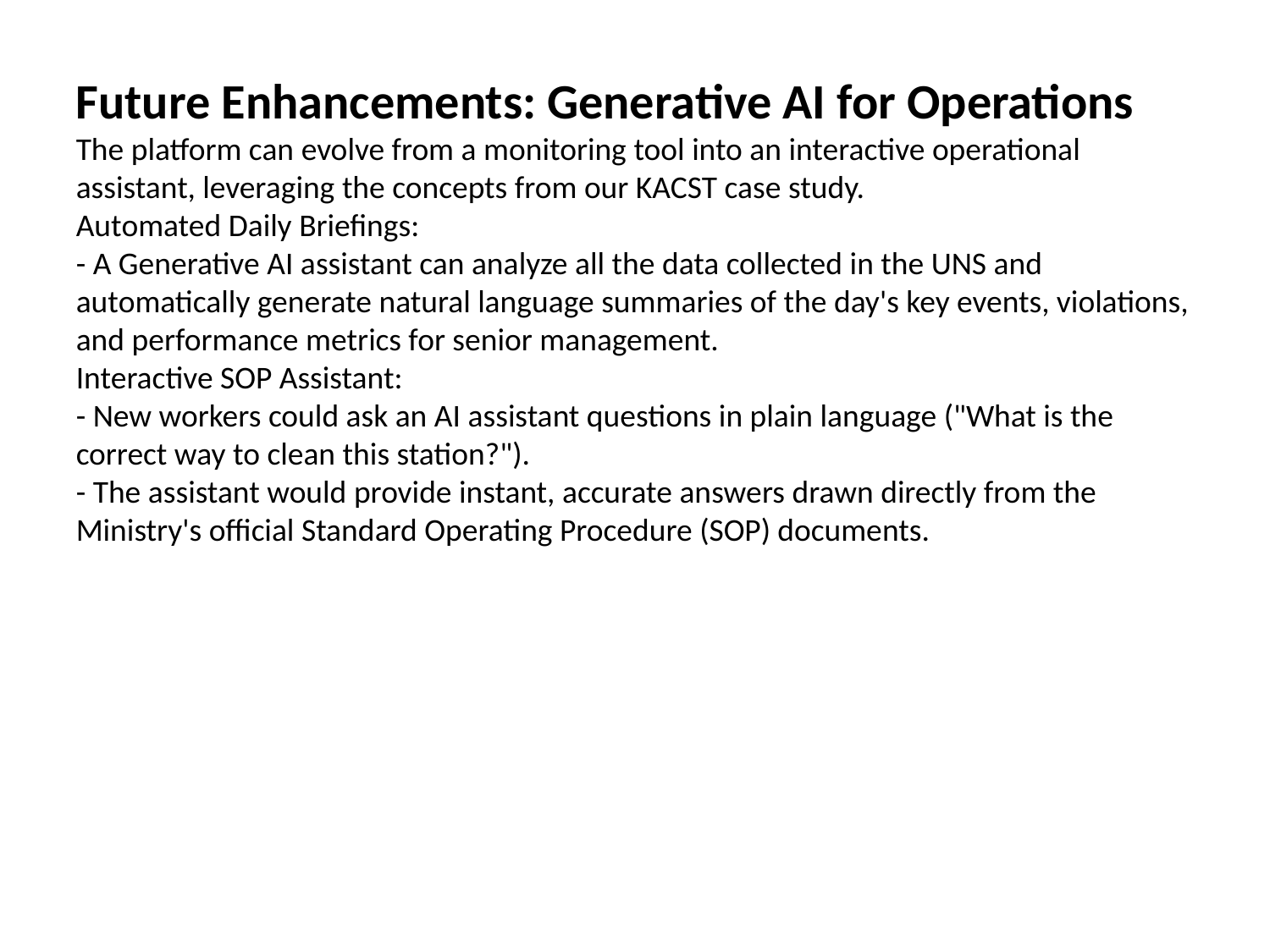

Future Enhancements: Generative AI for Operations
The platform can evolve from a monitoring tool into an interactive operational assistant, leveraging the concepts from our KACST case study.
Automated Daily Briefings:
- A Generative AI assistant can analyze all the data collected in the UNS and automatically generate natural language summaries of the day's key events, violations, and performance metrics for senior management.
Interactive SOP Assistant:
- New workers could ask an AI assistant questions in plain language ("What is the correct way to clean this station?").
- The assistant would provide instant, accurate answers drawn directly from the Ministry's official Standard Operating Procedure (SOP) documents.